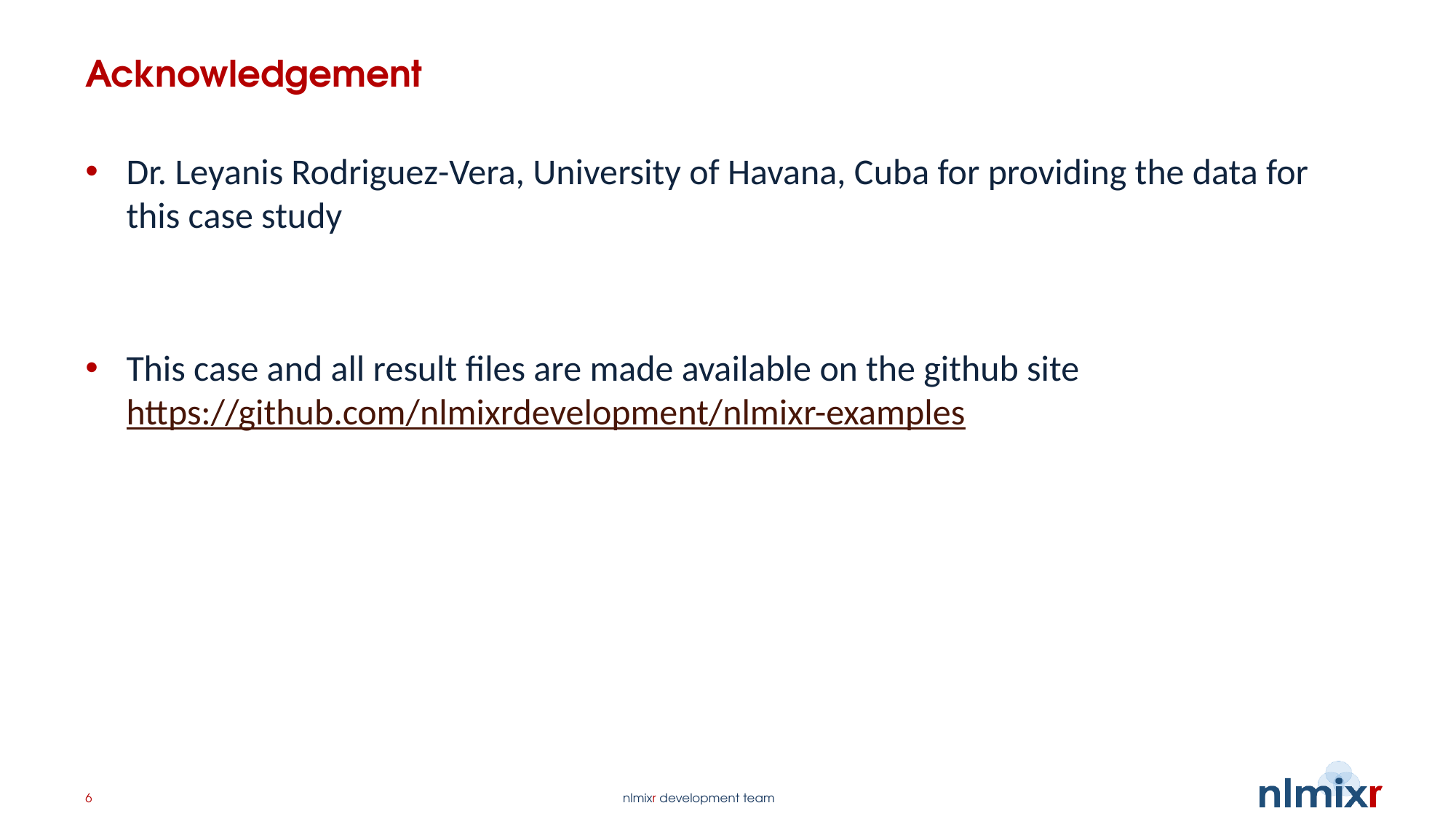

# Acknowledgement
Dr. Leyanis Rodriguez-Vera, University of Havana, Cuba for providing the data for this case study

This case and all result files are made available on the github site https://github.com/nlmixrdevelopment/nlmixr-examples

6
nlmixr development team